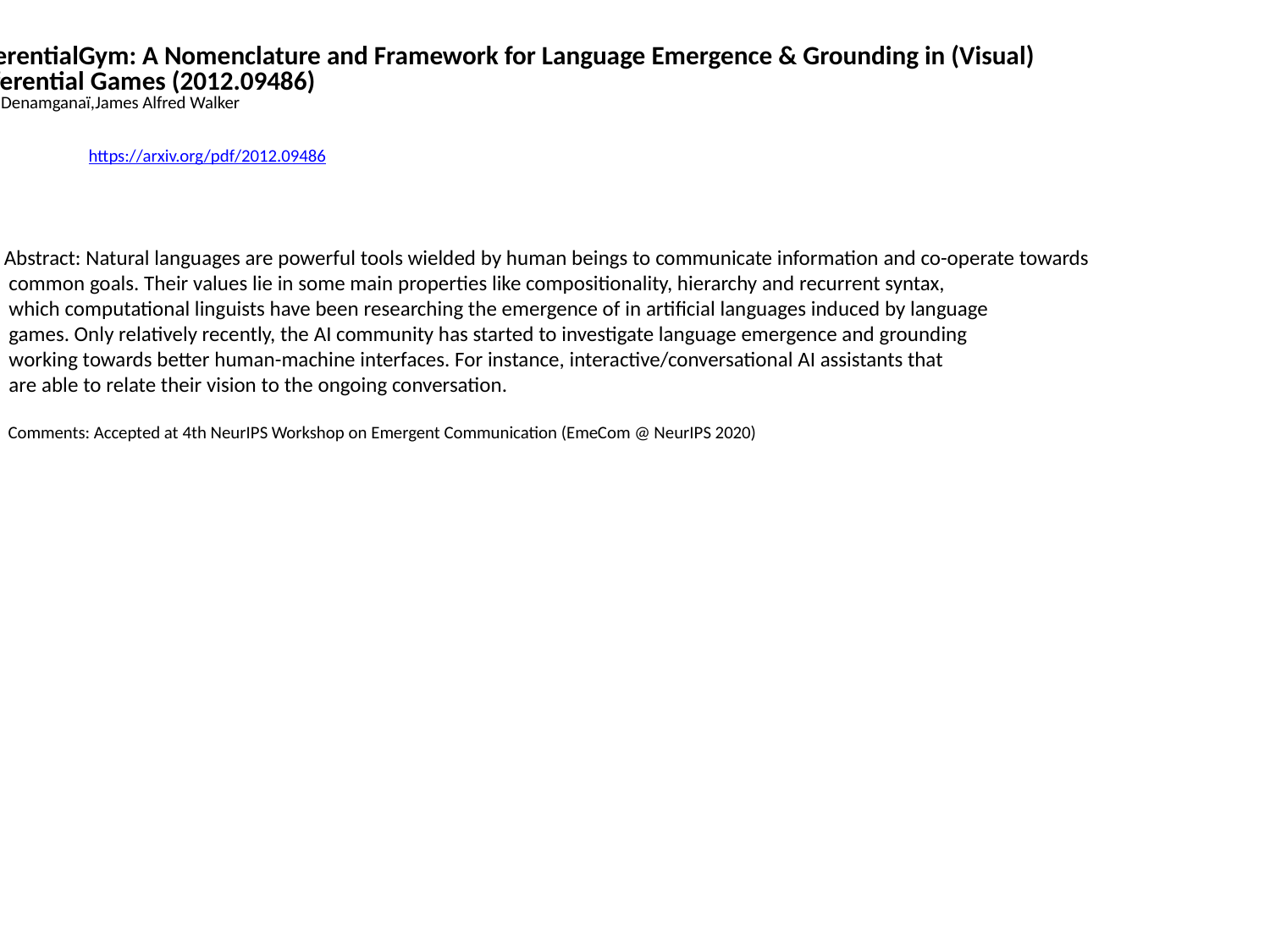

ReferentialGym: A Nomenclature and Framework for Language Emergence & Grounding in (Visual)
 Referential Games (2012.09486)
Kevin Denamganaï,James Alfred Walker

https://arxiv.org/pdf/2012.09486

Abstract: Natural languages are powerful tools wielded by human beings to communicate information and co-operate towards
 common goals. Their values lie in some main properties like compositionality, hierarchy and recurrent syntax,
 which computational linguists have been researching the emergence of in artificial languages induced by language
 games. Only relatively recently, the AI community has started to investigate language emergence and grounding
 working towards better human-machine interfaces. For instance, interactive/conversational AI assistants that
 are able to relate their vision to the ongoing conversation.
 Comments: Accepted at 4th NeurIPS Workshop on Emergent Communication (EmeCom @ NeurIPS 2020)